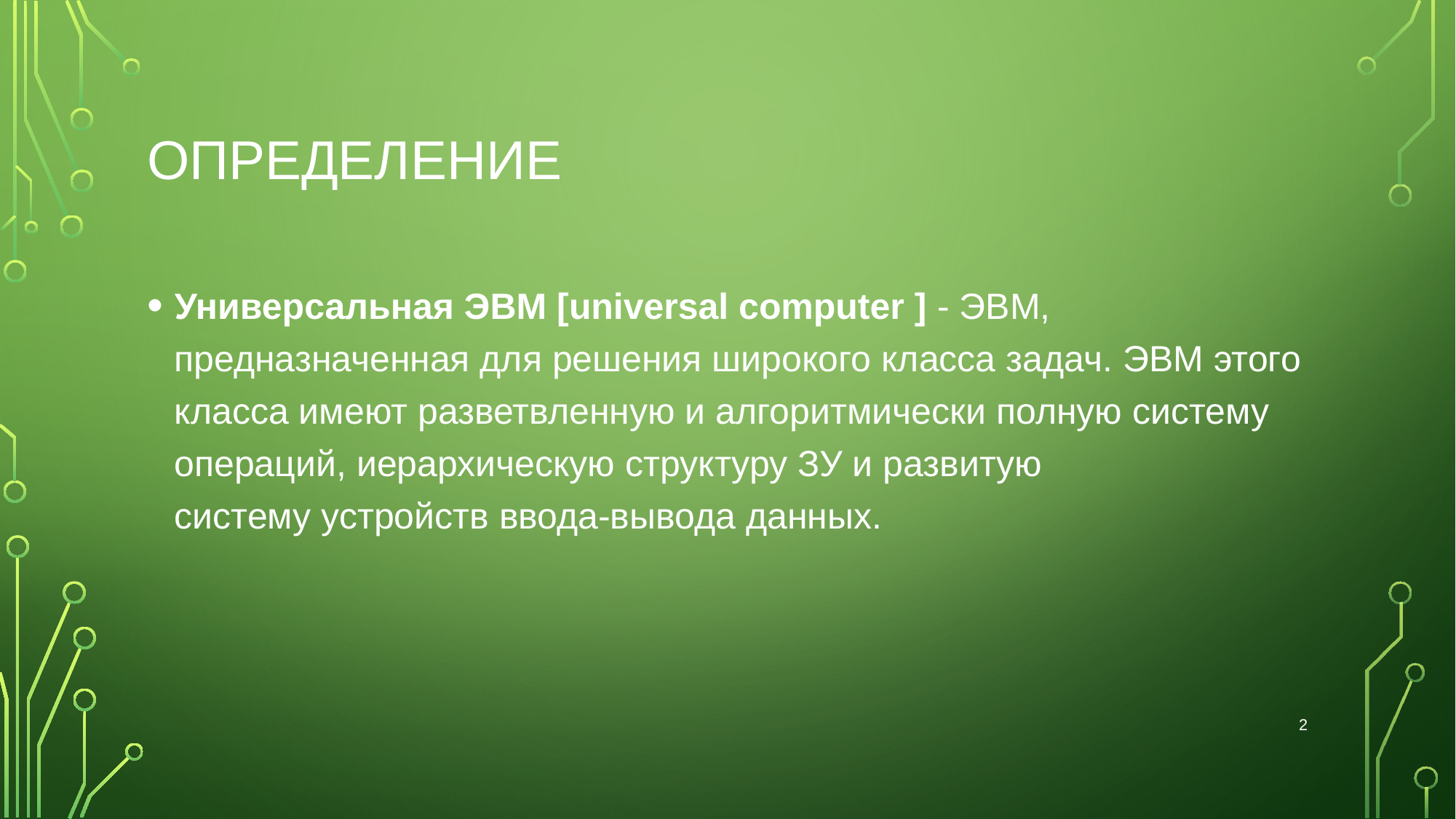

# Определение
Универсальная ЭВМ [universal computer ] - ЭВМ, предназначенная для решения широкого класса задач. ЭВМ этого класса имеют разветвленную и алгоритмически полную систему операций, иерархическую структуру ЗУ и развитую систему устройств ввода-вывода данных.

2